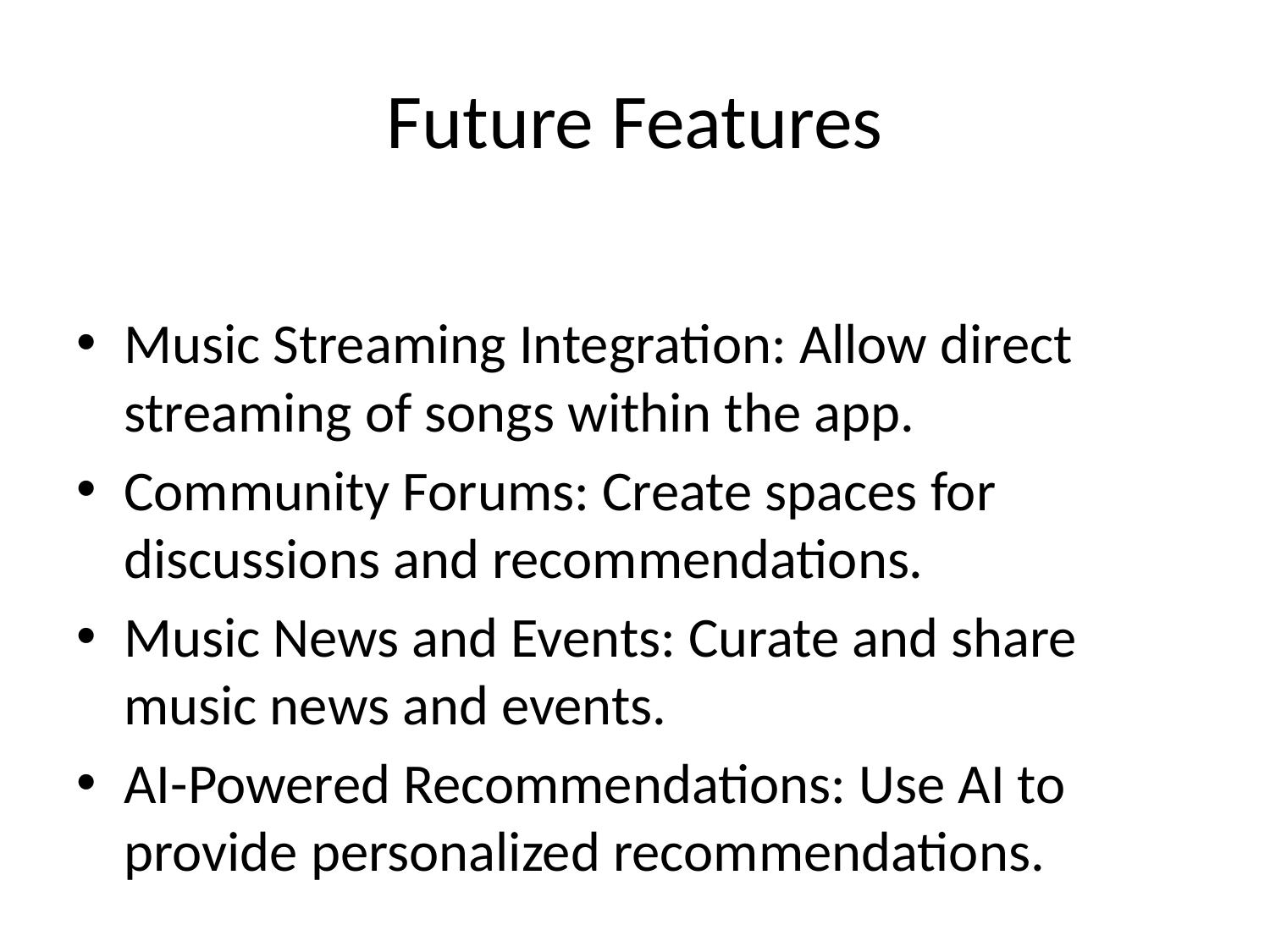

# Future Features

Music Streaming Integration: Allow direct streaming of songs within the app.
Community Forums: Create spaces for discussions and recommendations.
Music News and Events: Curate and share music news and events.
AI-Powered Recommendations: Use AI to provide personalized recommendations.